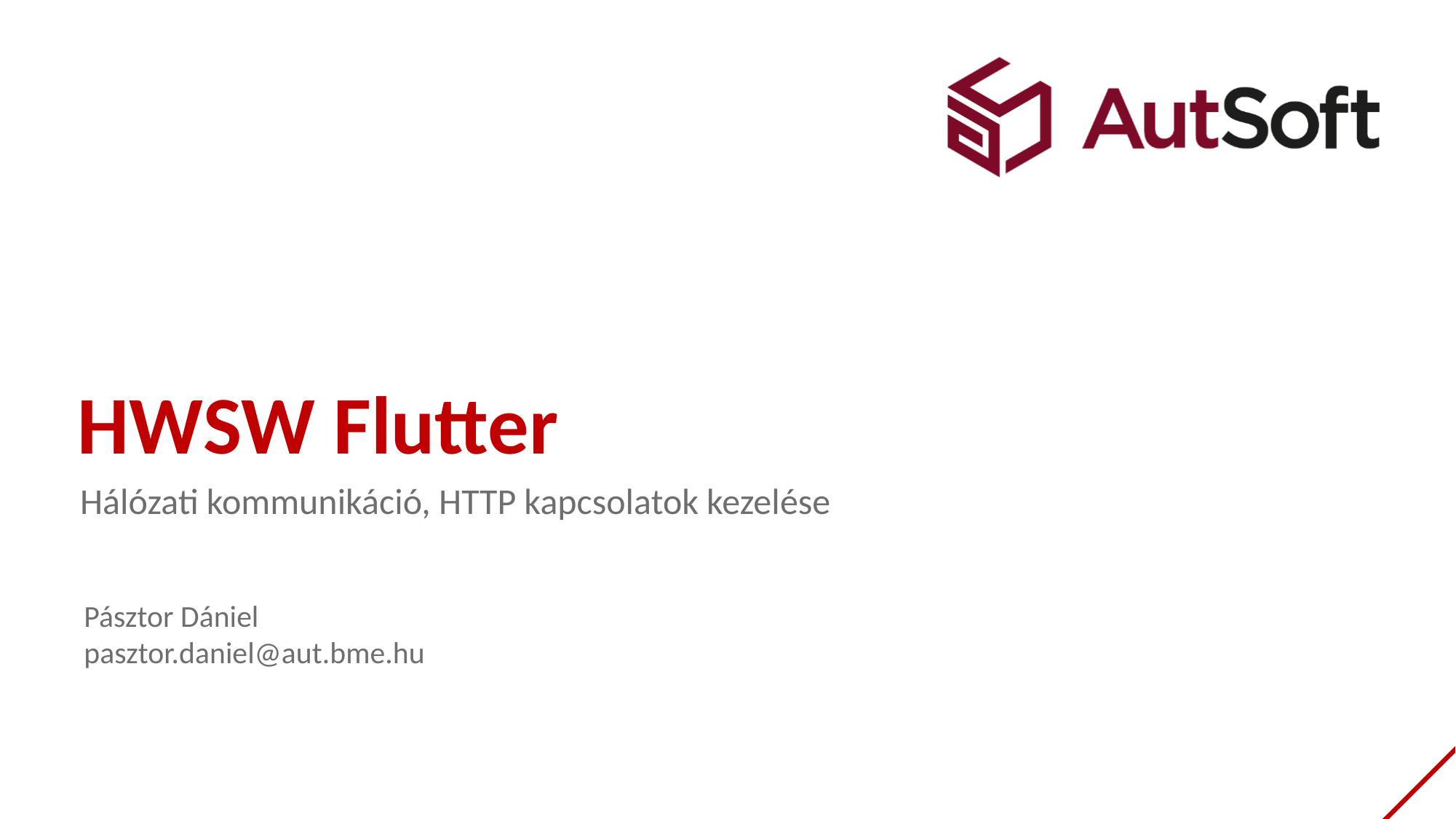

HWSW Flutter
Hálózati kommunikáció, HTTP kapcsolatok kezelése

Pásztor Dániel
pasztor.daniel@aut.bme.hu